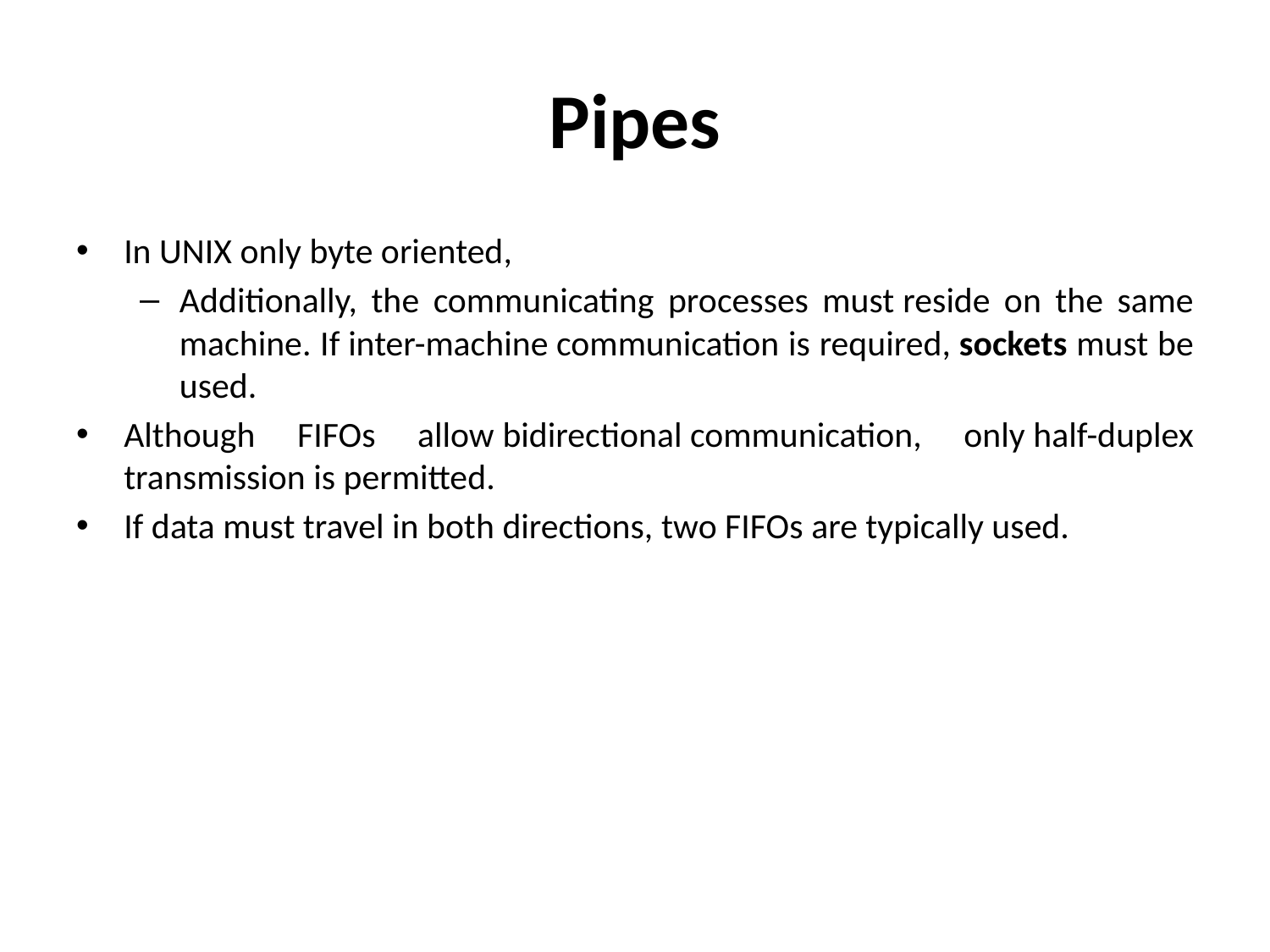

# Pipes
In UNIX only byte oriented,
Additionally, the communicating processes must reside on the same machine. If inter-machine communication is required, sockets must be used.
Although FIFOs allow bidirectional communication, only half-duplex transmission is permitted.
If data must travel in both directions, two FIFOs are typically used.